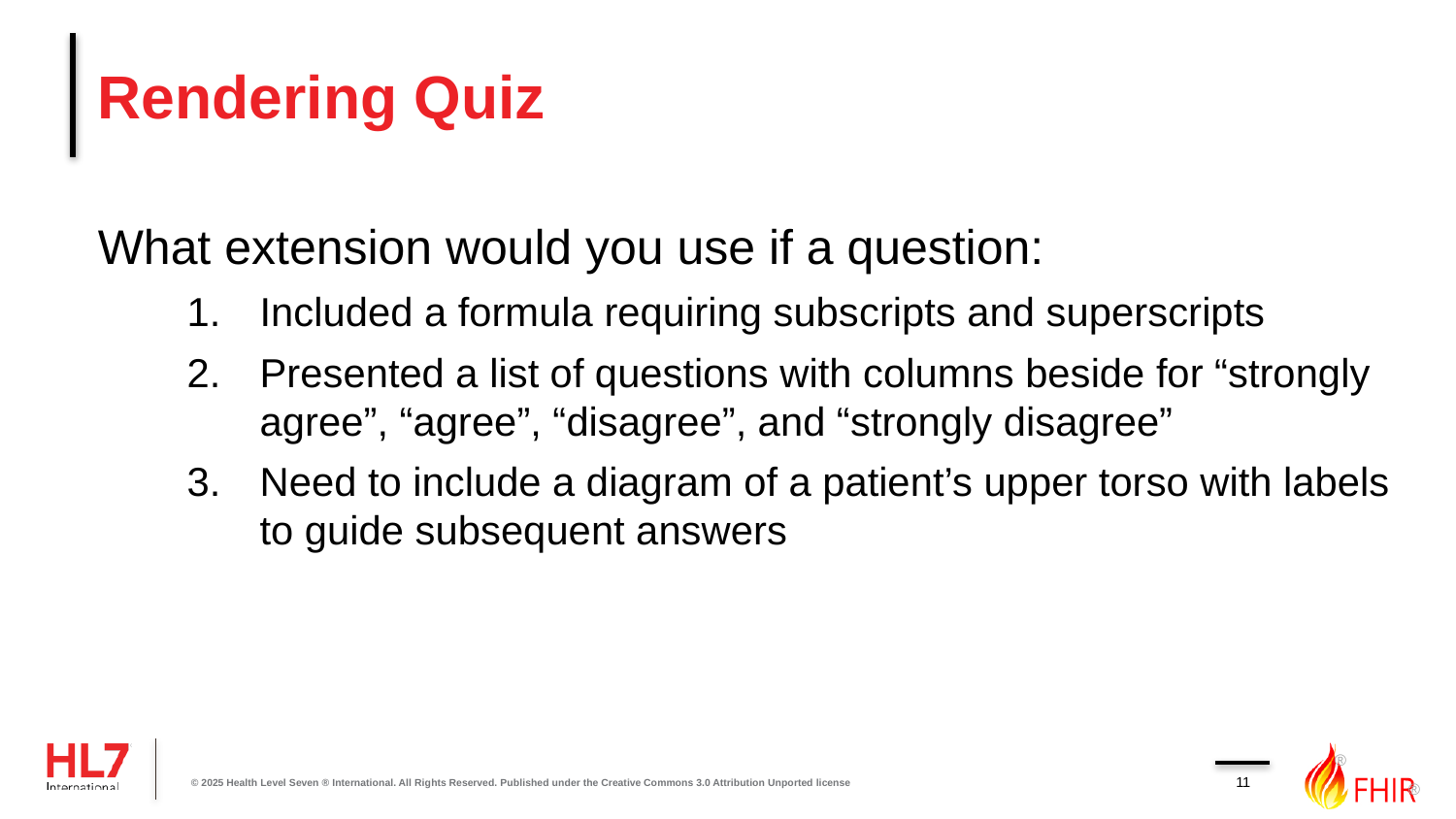

# Rendering Quiz
What extension would you use if a question:
Included a formula requiring subscripts and superscripts
Presented a list of questions with columns beside for “strongly agree”, “agree”, “disagree”, and “strongly disagree”
Need to include a diagram of a patient’s upper torso with labels to guide subsequent answers

11
© 2025 Health Level Seven ® International. All Rights Reserved. Published under the Creative Commons 3.0 Attribution Unported license